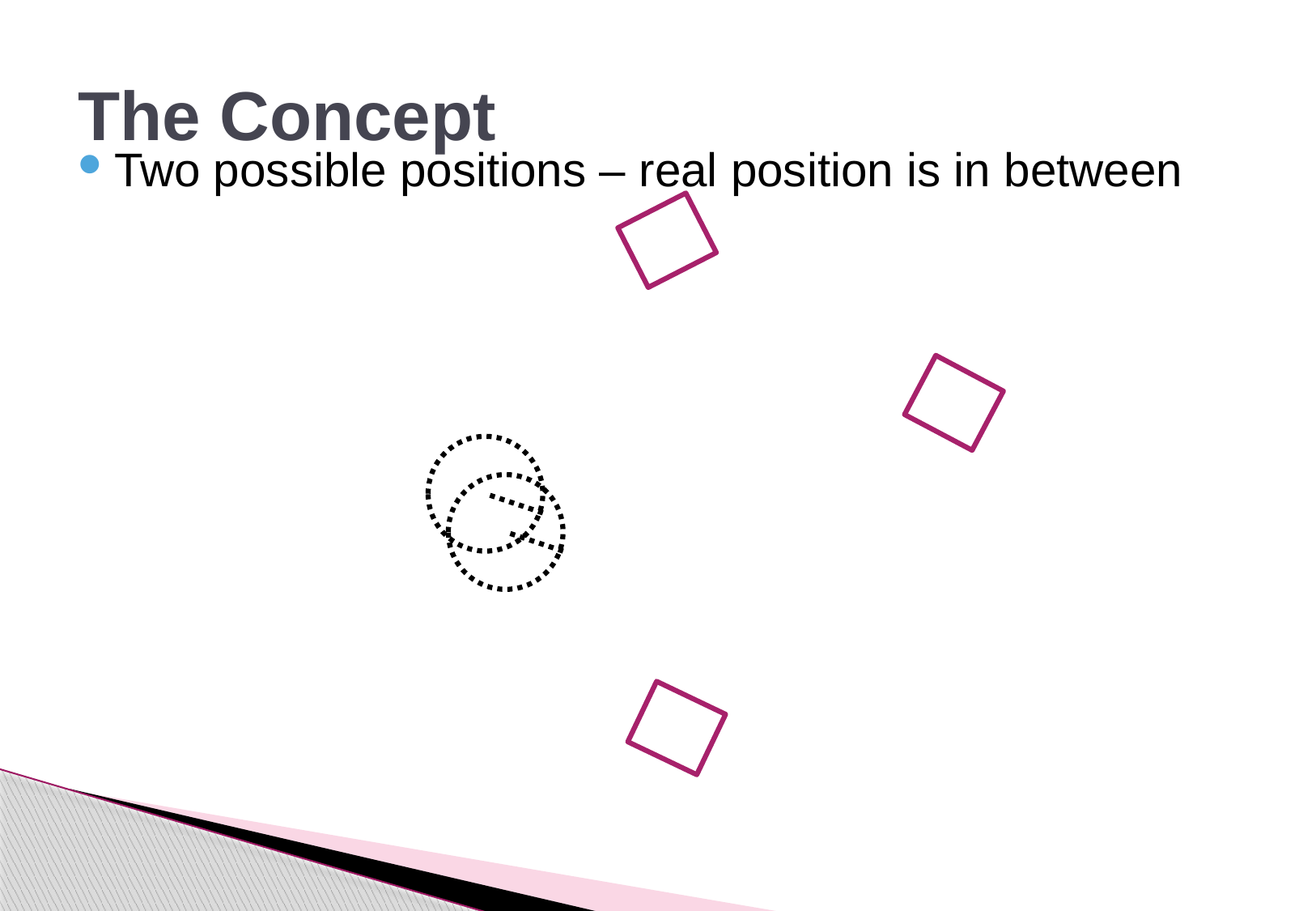

# The Concept
Two possible positions – real position is in between